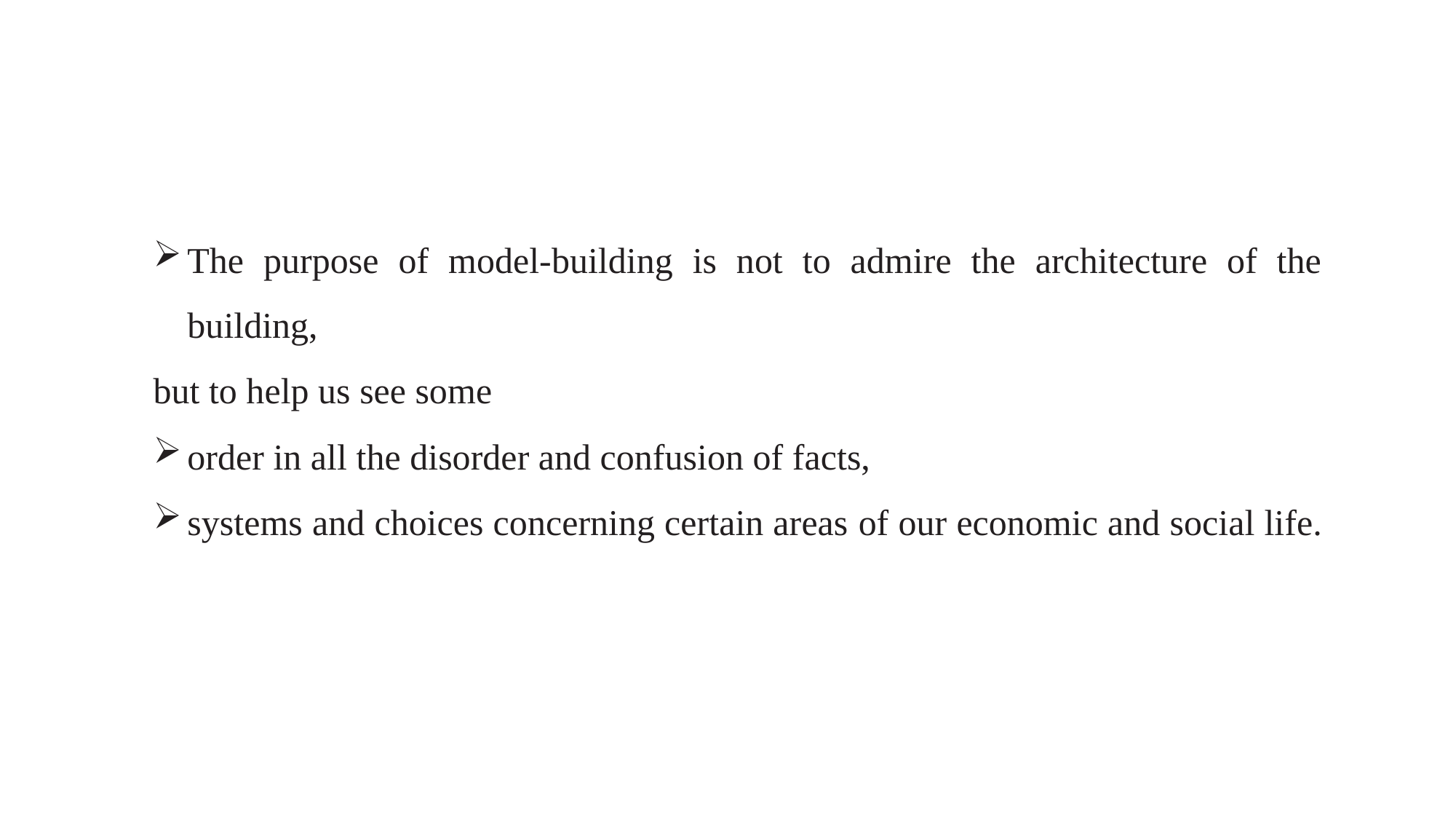

The purpose of model-building is not to admire the architecture of the building,
but to help us see some
order in all the disorder and confusion of facts,
systems and choices concerning certain areas of our economic and social life.